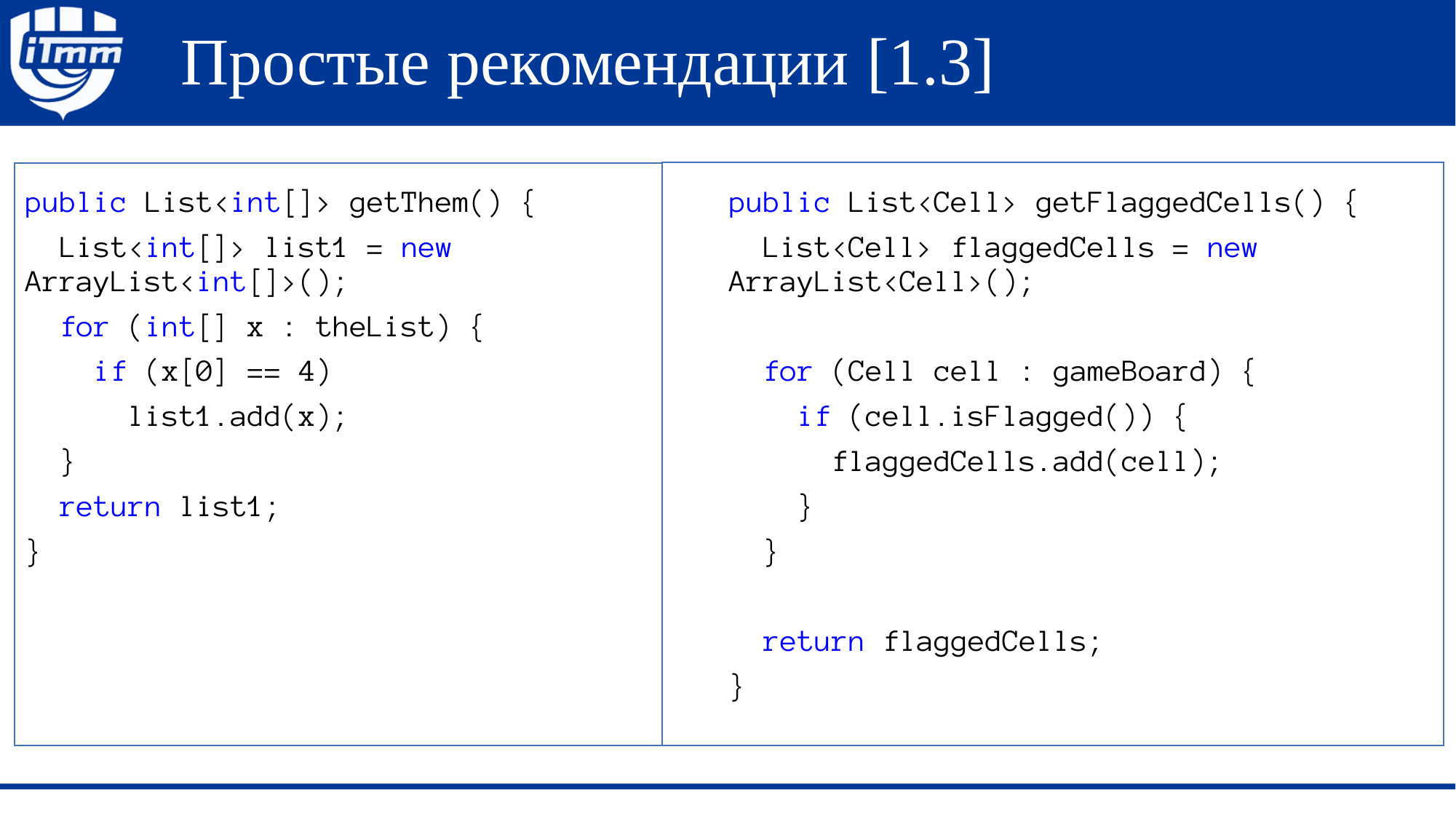

# Простые рекомендации [1.3]

public List<int[]> getThem() {
  List<int[]> list1 = new ArrayList<int[]>();
  for (int[] x : theList) {
    if (x[0] == 4)
      list1.add(x);
  }
  return list1;
}

public List<Cell> getFlaggedCells() {
  List<Cell> flaggedCells = new ArrayList<Cell>();

  for (Cell cell : gameBoard) {
    if (cell.isFlagged()) {
      flaggedCells.add(cell);
    }
  }

  return flaggedCells;
}